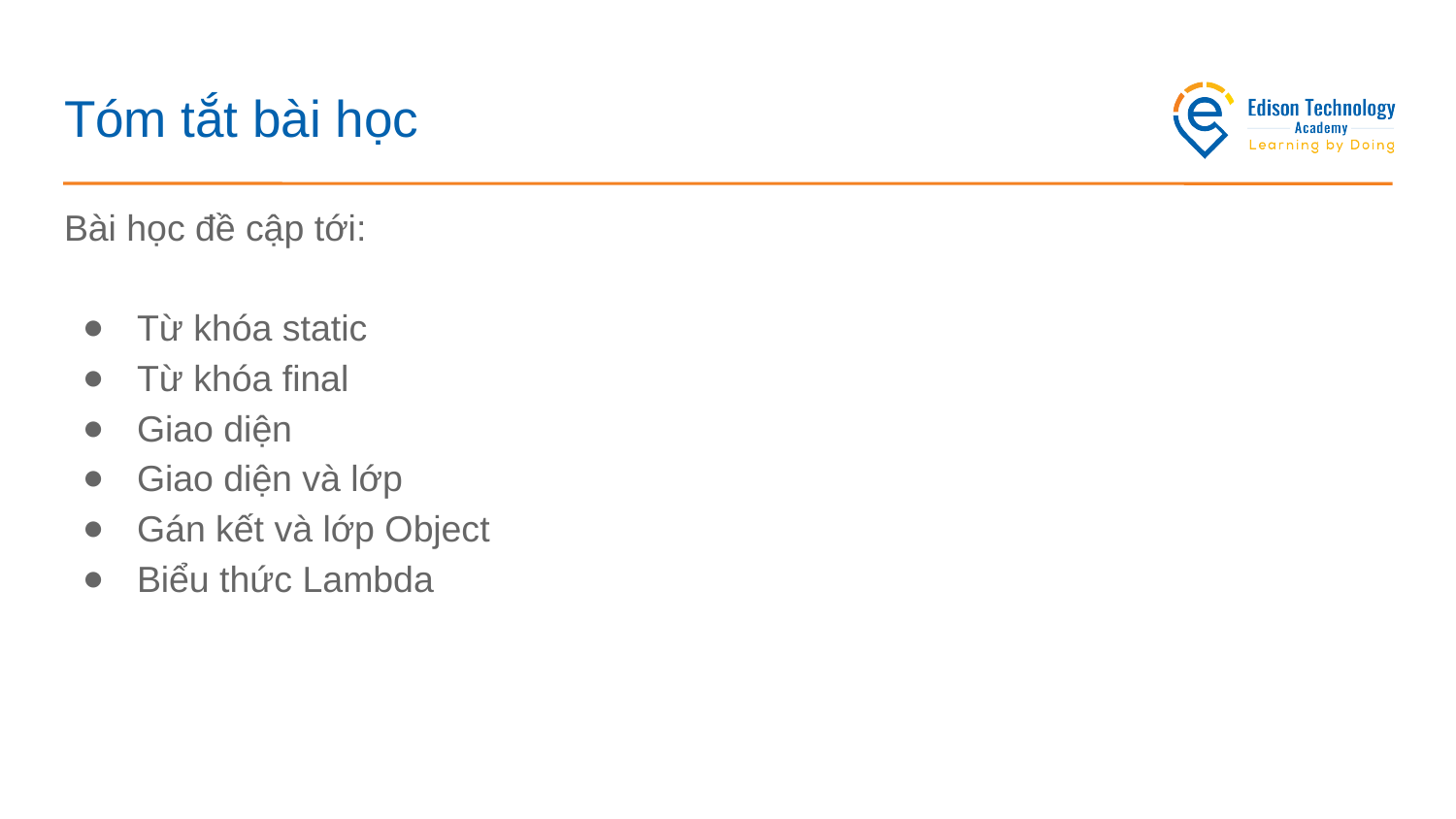

# Tóm tắt bài học
Bài học đề cập tới:

Từ khóa static
Từ khóa final
Giao diện
Giao diện và lớp
Gán kết và lớp Object
Biểu thức Lambda